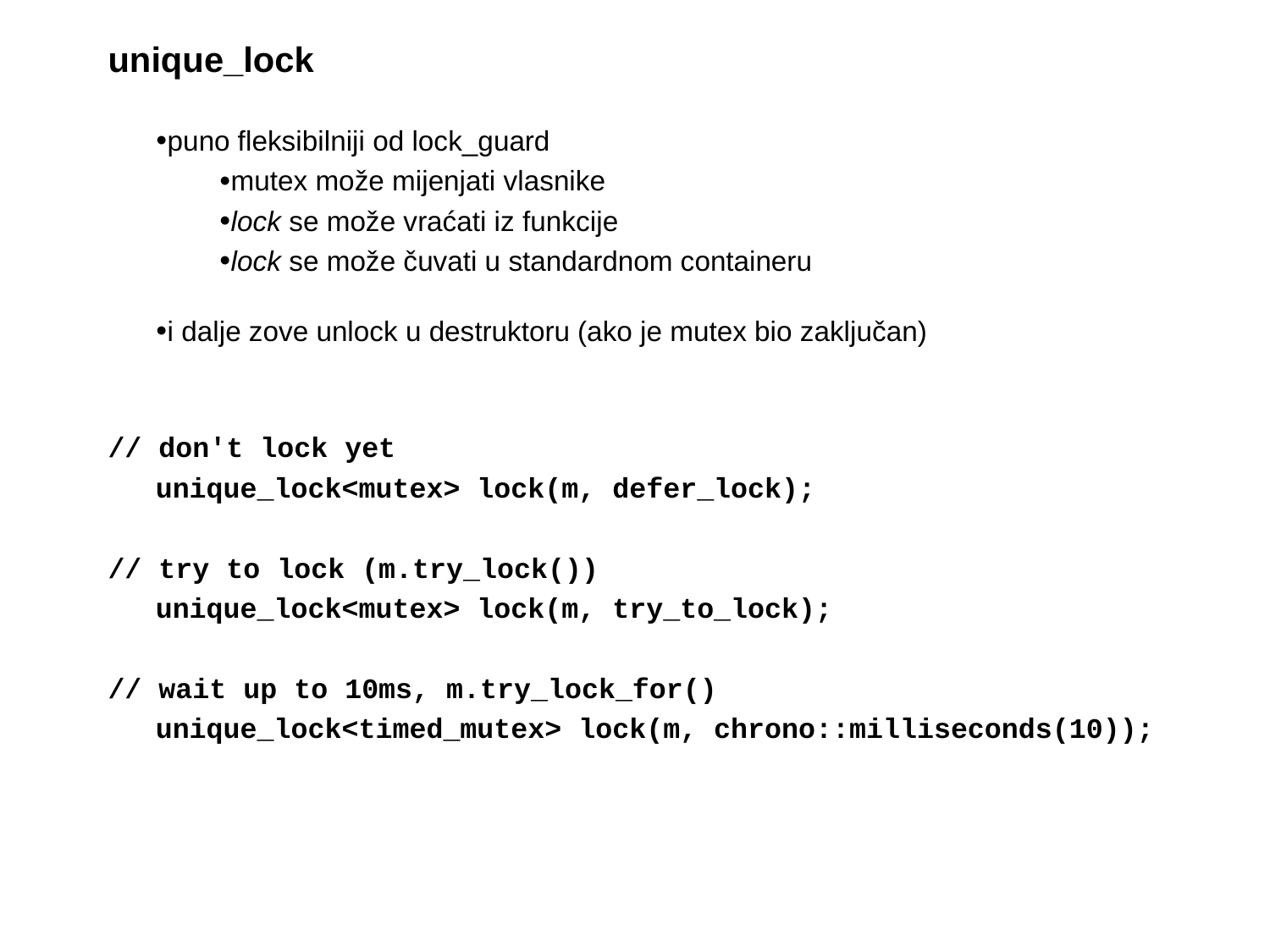

# unique_lock
puno fleksibilniji od lock_guard
mutex može mijenjati vlasnike
lock se može vraćati iz funkcije
lock se može čuvati u standardnom containeru
i dalje zove unlock u destruktoru (ako je mutex bio zaključan)
// don't lock yet
	unique_lock<mutex> lock(m, defer_lock);

// try to lock (m.try_lock())
	unique_lock<mutex> lock(m, try_to_lock);

// wait up to 10ms, m.try_lock_for()
	unique_lock<timed_mutex> lock(m, chrono::milliseconds(10));